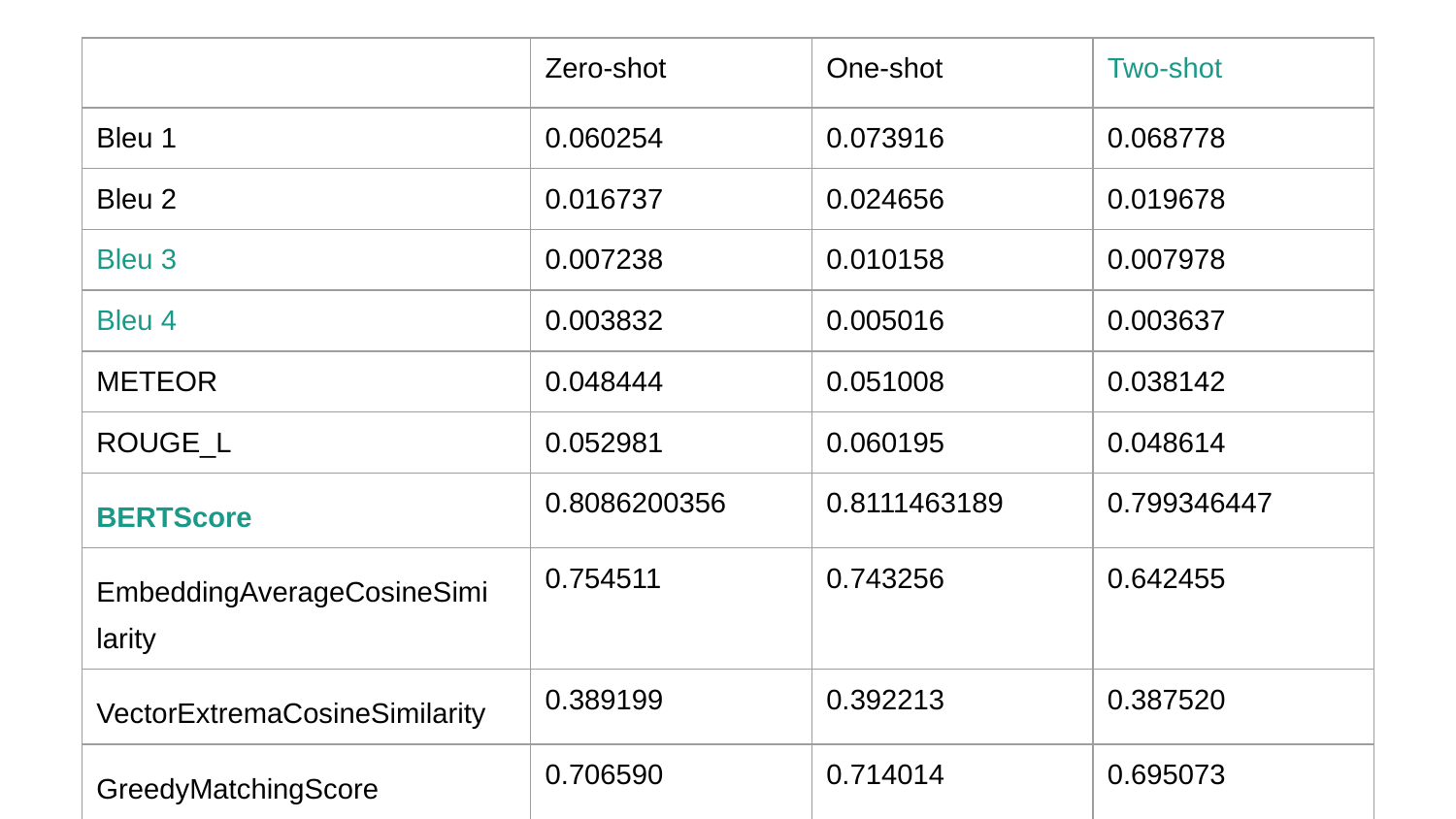

|  | Zero-shot | One-shot | Two-shot |
| --- | --- | --- | --- |
| Bleu 1 | 0.060254 | 0.073916 | 0.068778 |
| Bleu 2 | 0.016737 | 0.024656 | 0.019678 |
| Bleu 3 | 0.007238 | 0.010158 | 0.007978 |
| Bleu 4 | 0.003832 | 0.005016 | 0.003637 |
| METEOR | 0.048444 | 0.051008 | 0.038142 |
| ROUGE\_L | 0.052981 | 0.060195 | 0.048614 |
| BERTScore | 0.8086200356 | 0.8111463189 | 0.799346447 |
| EmbeddingAverageCosineSimilarity | 0.754511 | 0.743256 | 0.642455 |
| VectorExtremaCosineSimilarity | 0.389199 | 0.392213 | 0.387520 |
| GreedyMatchingScore | 0.706590 | 0.714014 | 0.695073 |